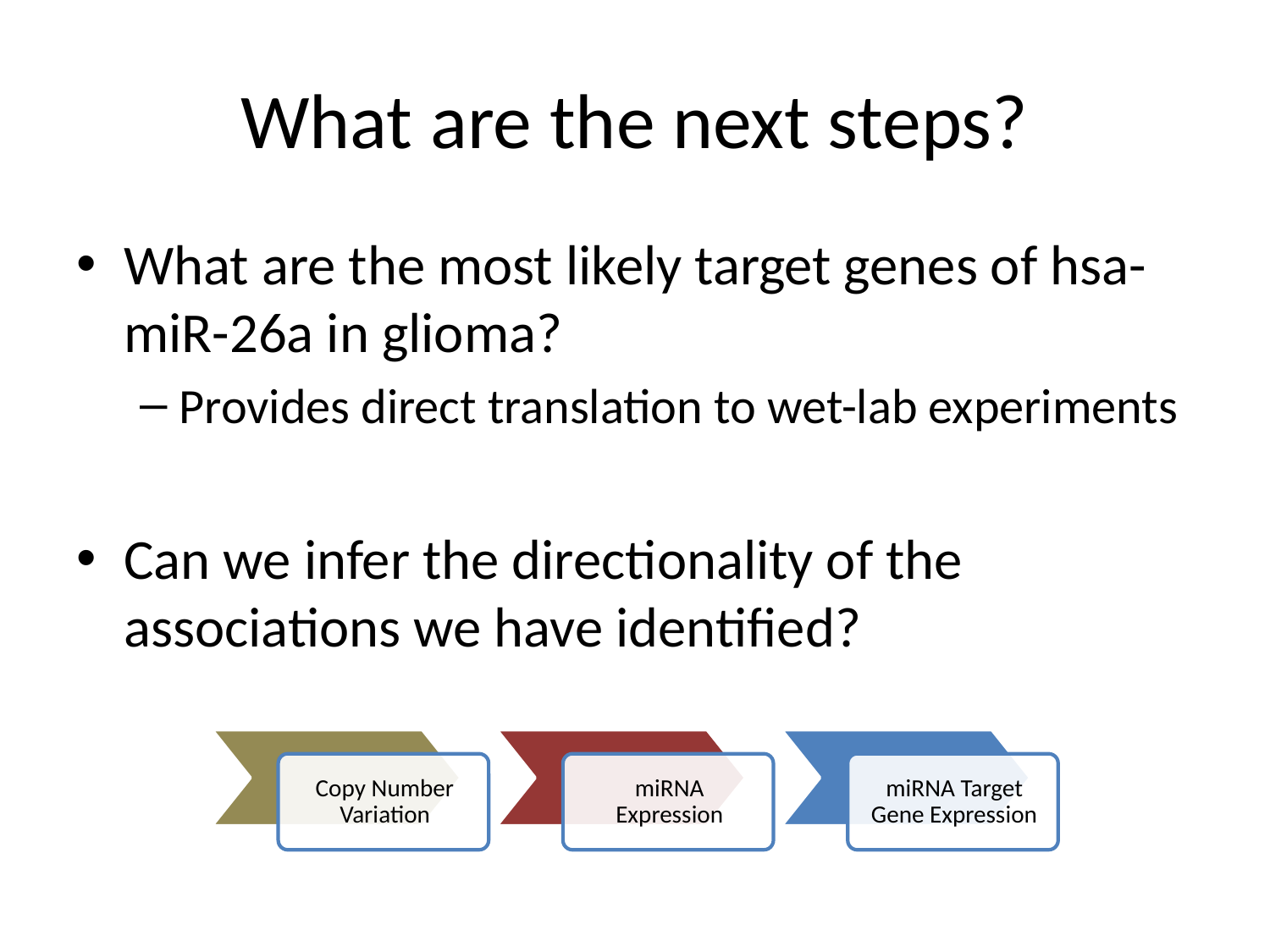

# What are the next steps?
What are the most likely target genes of hsa-miR-26a in glioma?
Provides direct translation to wet-lab experiments

Can we infer the directionality of the associations we have identified?
Copy Number Variation
miRNA Expression
miRNA Target Gene Expression